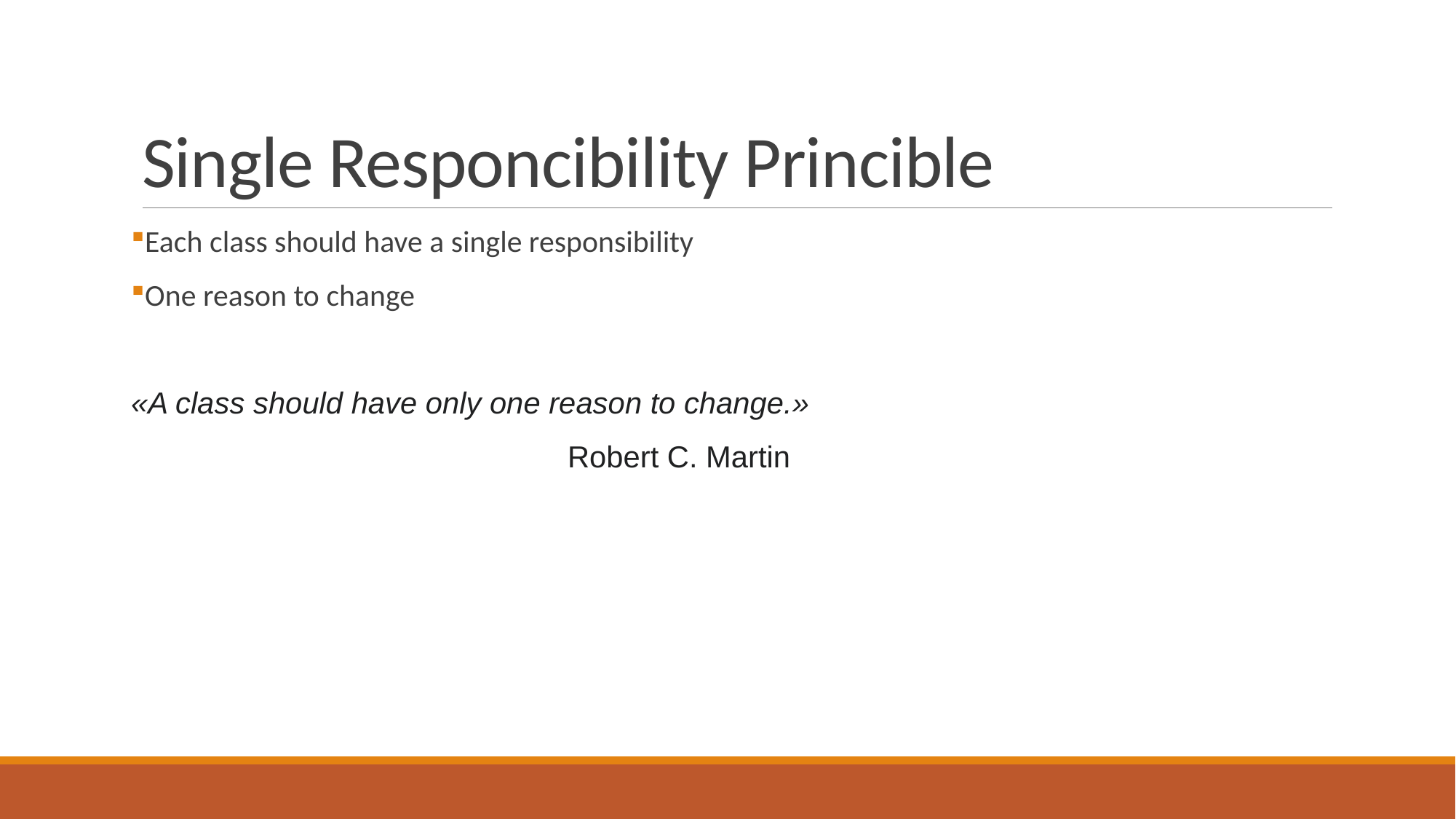

# Single Responcibility Princible
Each class should have a single responsibility
One reason to change

«A class should have only one reason to change.»
				Robert C. Martin